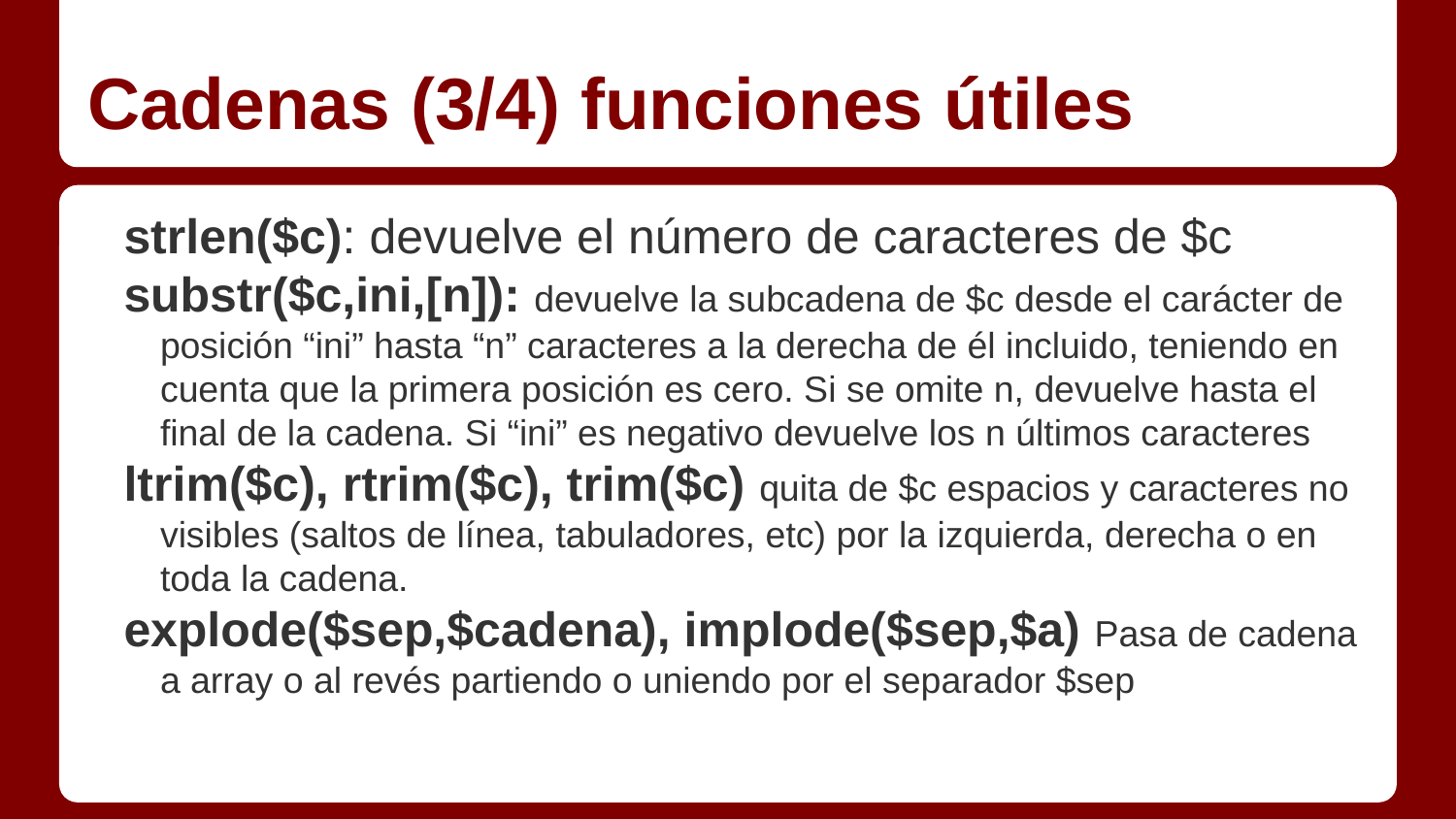

# Cadenas (3/4) funciones útiles
strlen($c): devuelve el número de caracteres de $c
substr($c,ini,[n]): devuelve la subcadena de $c desde el carácter de posición “ini” hasta “n” caracteres a la derecha de él incluido, teniendo en cuenta que la primera posición es cero. Si se omite n, devuelve hasta el final de la cadena. Si “ini” es negativo devuelve los n últimos caracteres
ltrim($c), rtrim($c), trim($c) quita de $c espacios y caracteres no visibles (saltos de línea, tabuladores, etc) por la izquierda, derecha o en toda la cadena.
explode($sep,$cadena), implode($sep,$a) Pasa de cadena a array o al revés partiendo o uniendo por el separador $sep